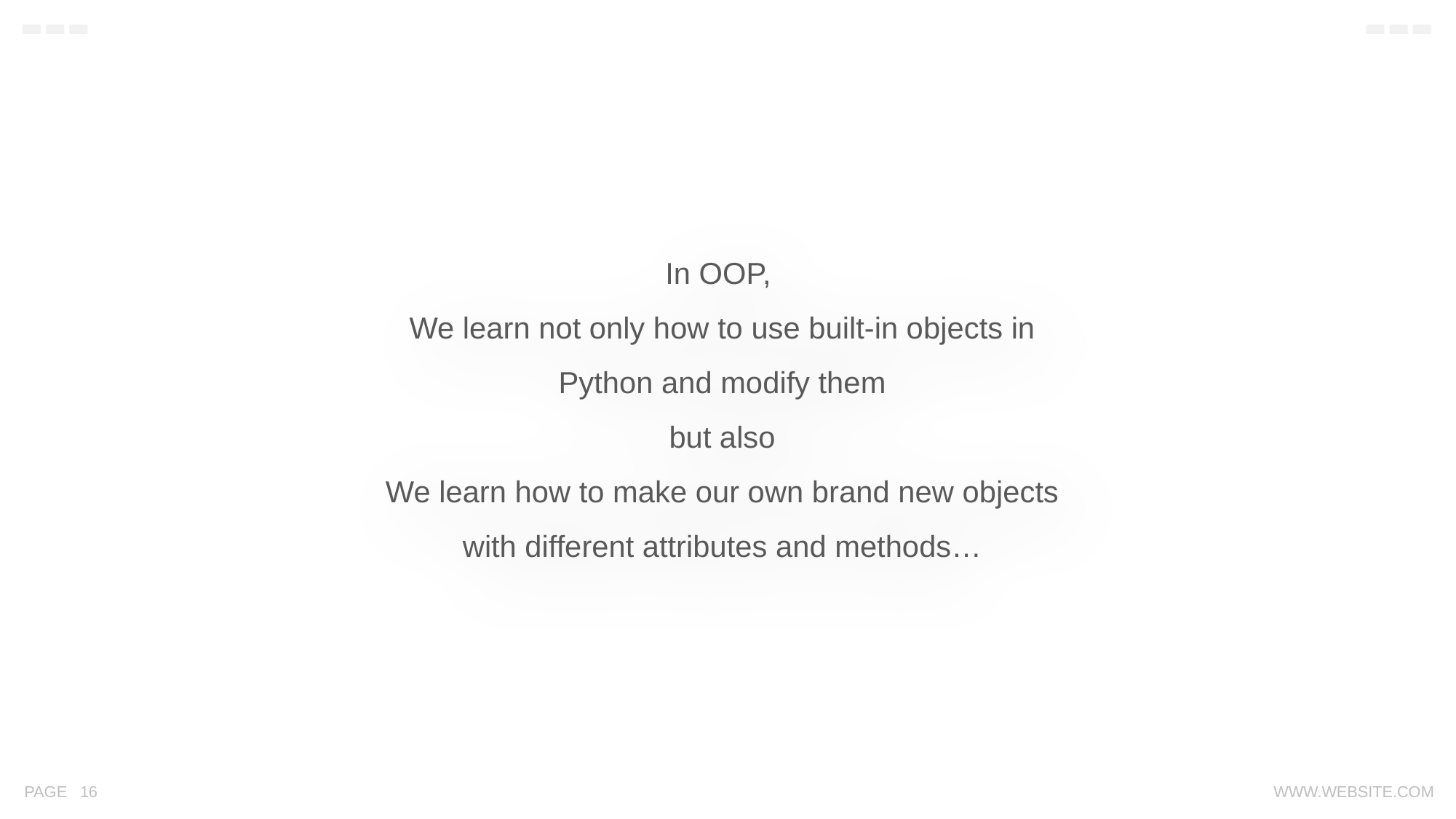

In OOP,
We learn not only how to use built-in objects in Python and modify them
but also
We learn how to make our own brand new objects with different attributes and methods…